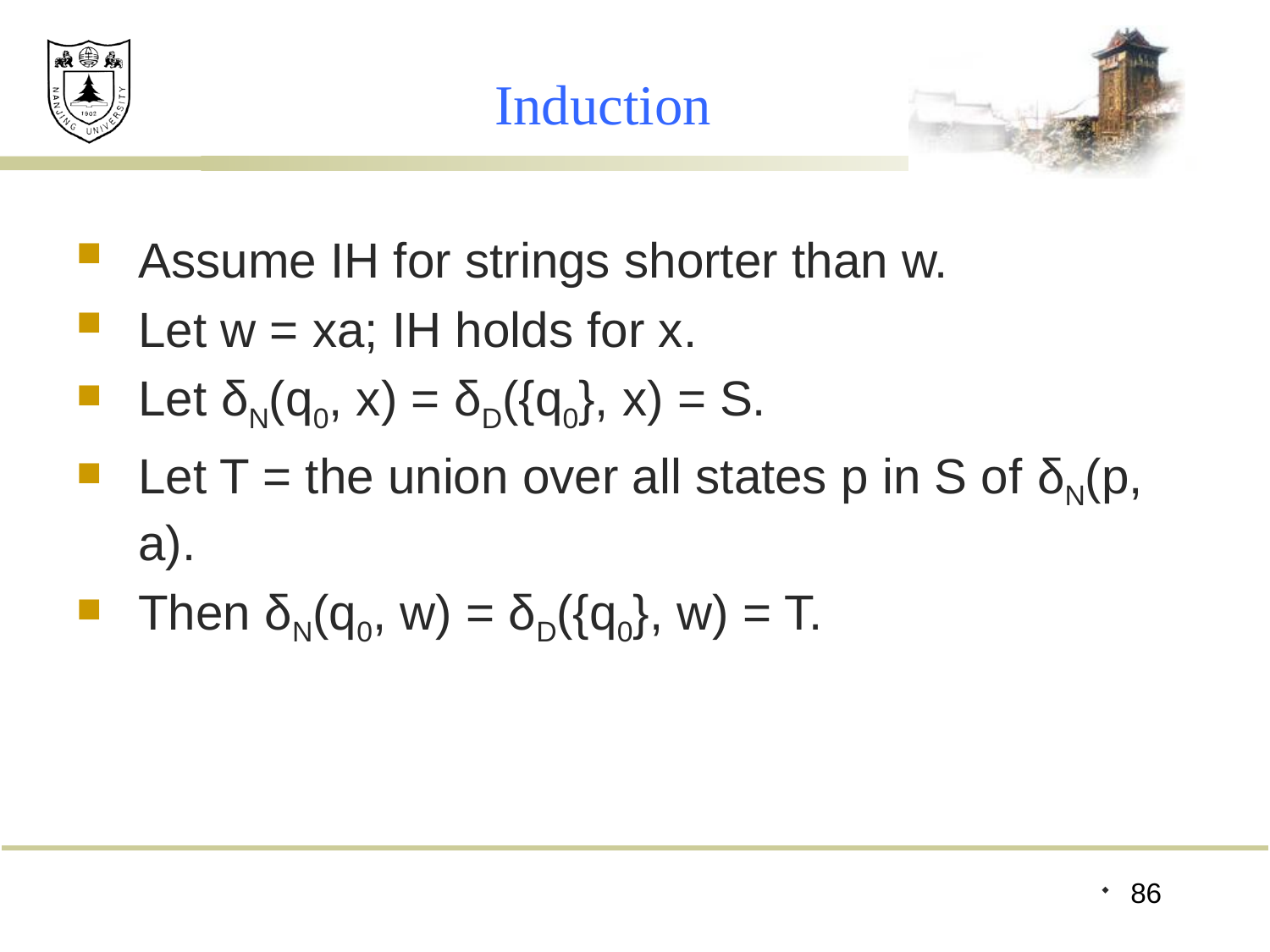

# Induction
Assume IH for strings shorter than w.
Let w = xa; IH holds for x.
Let δN(q0, x) = δD({q0}, x) = S.
Let T = the union over all states p in S of δN(p, a).
Then δN(q0, w) = δD({q0}, w) = T.
86